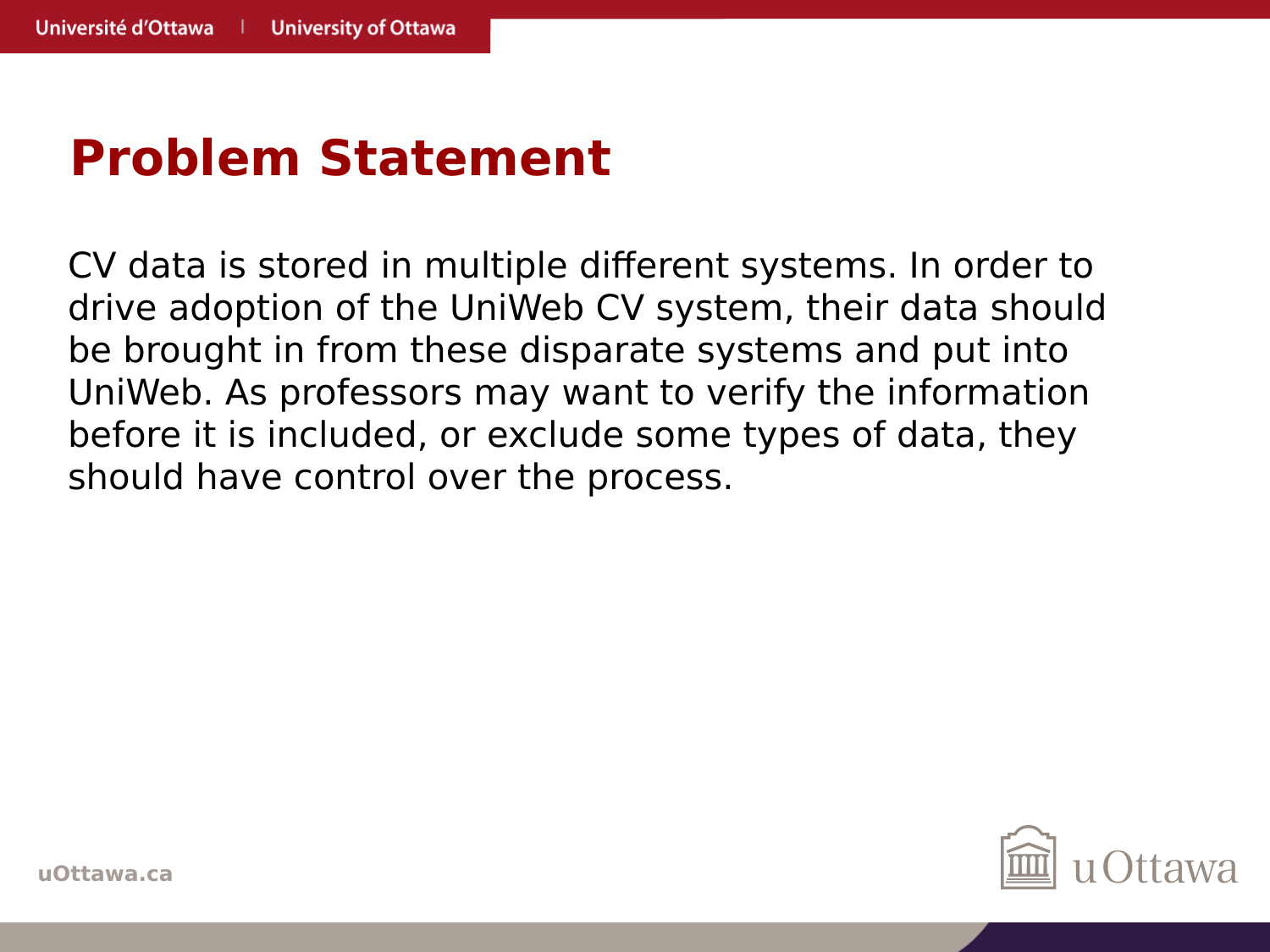

# Problem Statement
CV data is stored in multiple different systems. In order to drive adoption of the UniWeb CV system, their data should be brought in from these disparate systems and put into UniWeb. As professors may want to verify the information before it is included, or exclude some types of data, they should have control over the process.